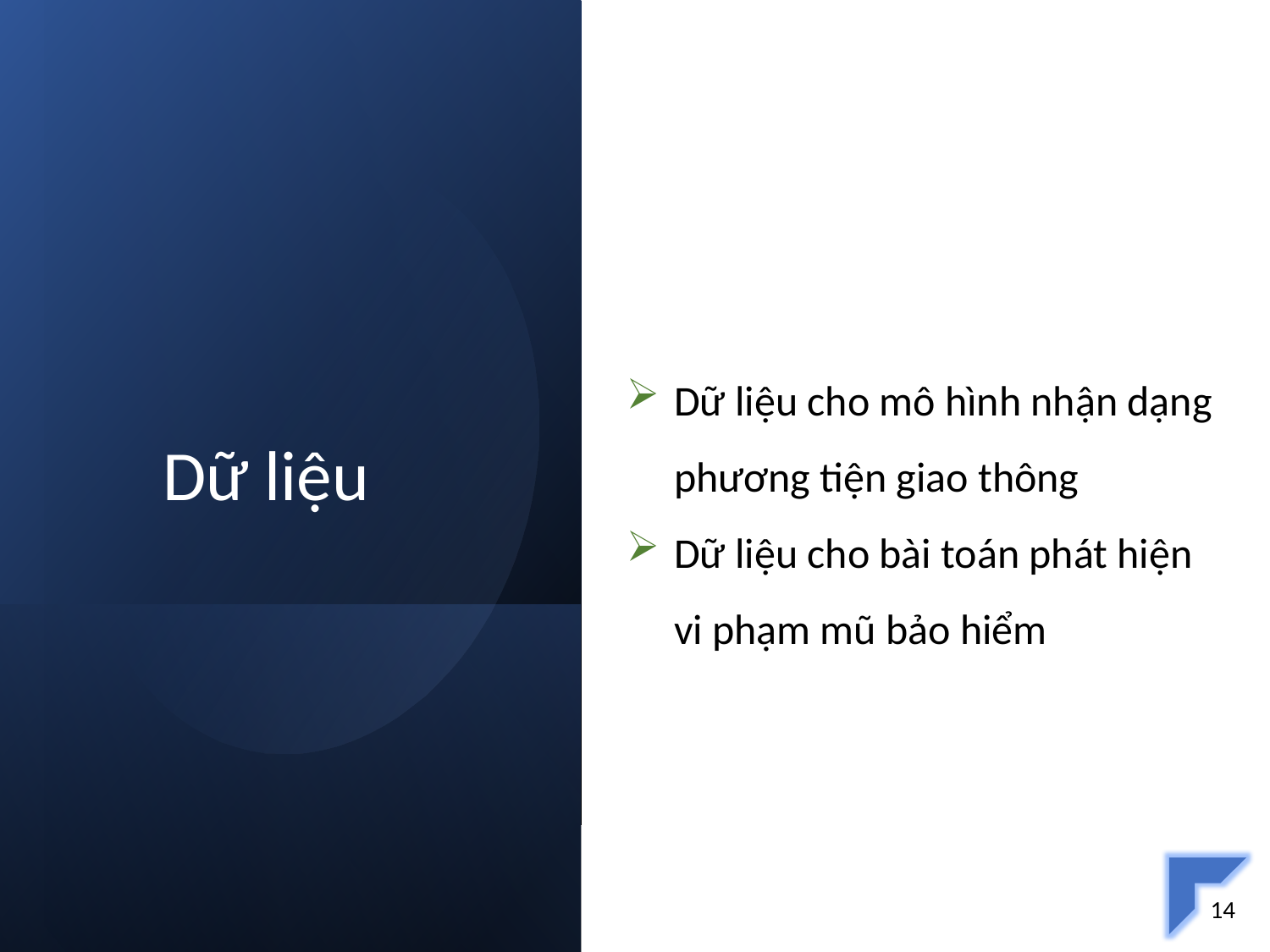

Dữ liệu cho mô hình nhận dạng phương tiện giao thông
Dữ liệu cho bài toán phát hiện   vi phạm mũ bảo hiểm
# Dữ liệu

14